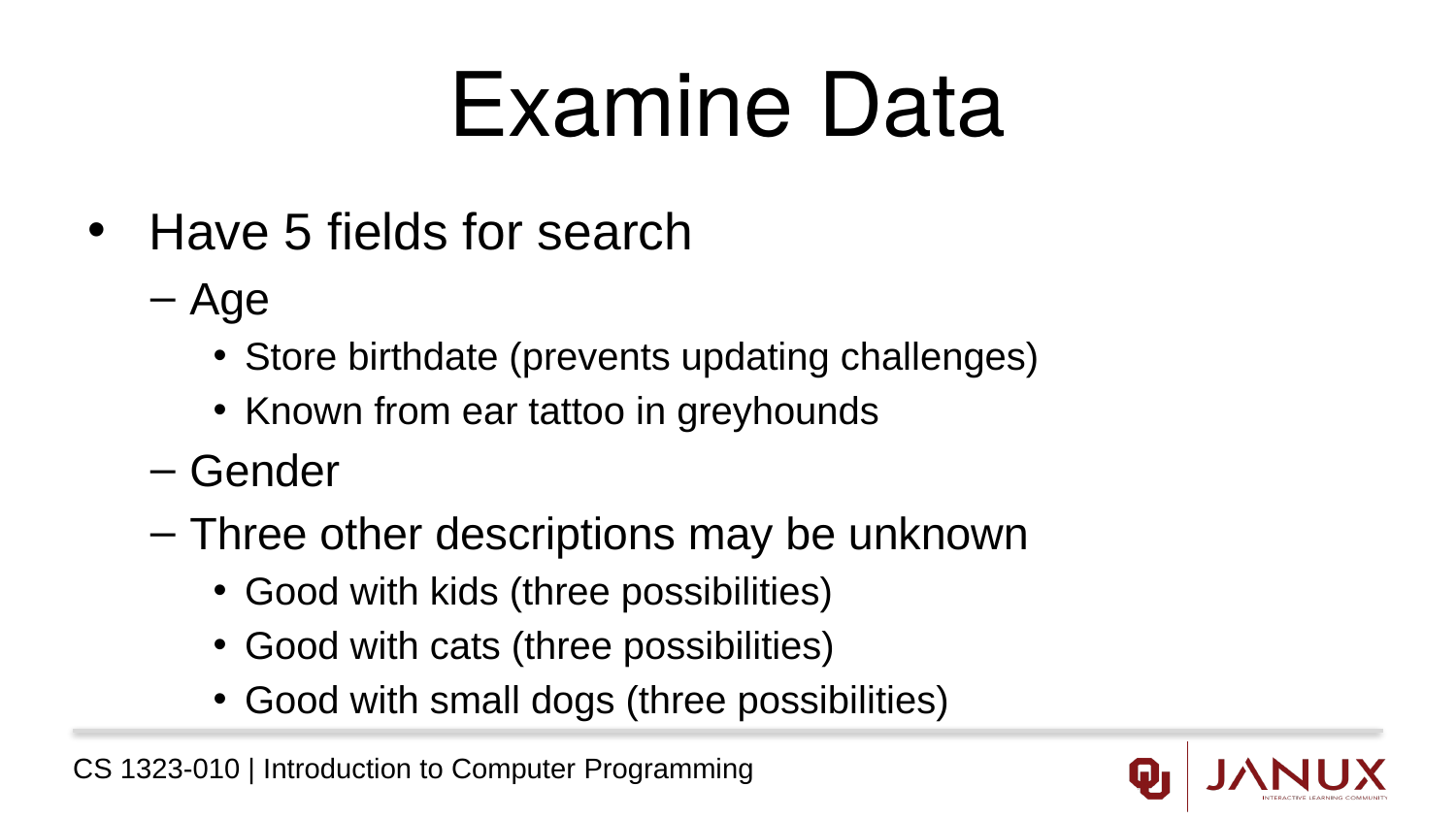

# Examine Data
 Have 5 fields for search
Age
Store birthdate (prevents updating challenges)
Known from ear tattoo in greyhounds
Gender
Three other descriptions may be unknown
Good with kids (three possibilities)
Good with cats (three possibilities)
Good with small dogs (three possibilities)